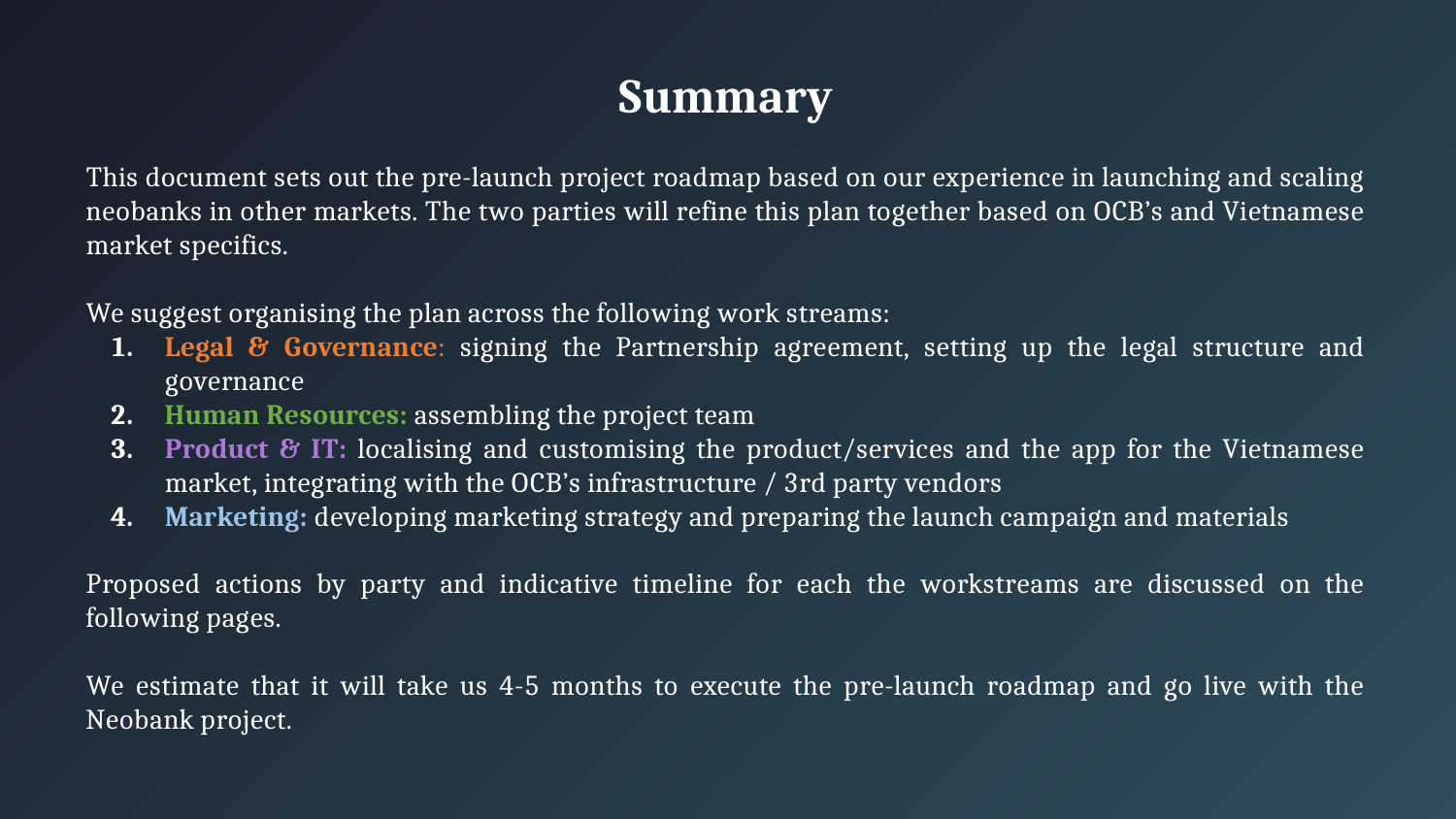

Summary
This document sets out the pre-launch project roadmap based on our experience in launching and scaling neobanks in other markets. The two parties will refine this plan together based on OCB’s and Vietnamese market specifics.

We suggest organising the plan across the following work streams:
Legal & Governance: signing the Partnership agreement, setting up the legal structure and governance
Human Resources: assembling the project team
Product & IT: localising and customising the product/services and the app for the Vietnamese market, integrating with the OCB’s infrastructure / 3rd party vendors
Marketing: developing marketing strategy and preparing the launch campaign and materials

Proposed actions by party and indicative timeline for each the workstreams are discussed on the following pages.

We estimate that it will take us 4-5 months to execute the pre-launch roadmap and go live with the Neobank project.